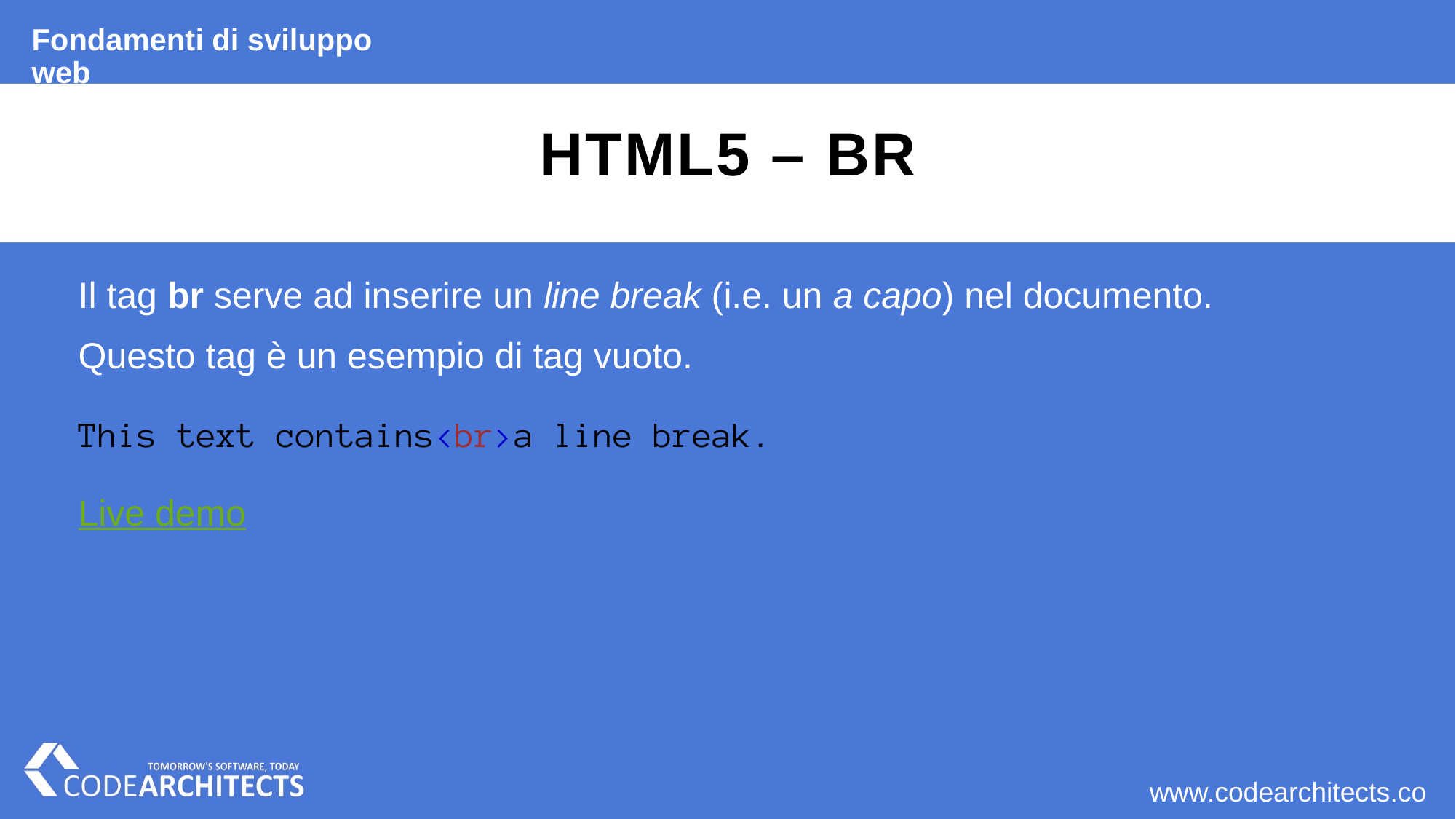

Fondamenti di sviluppo web

# HTML5 – br

Il tag br serve ad inserire un line break (i.e. un a capo) nel documento.
Questo tag è un esempio di tag vuoto.
This text contains<br>a line break.
Live demo